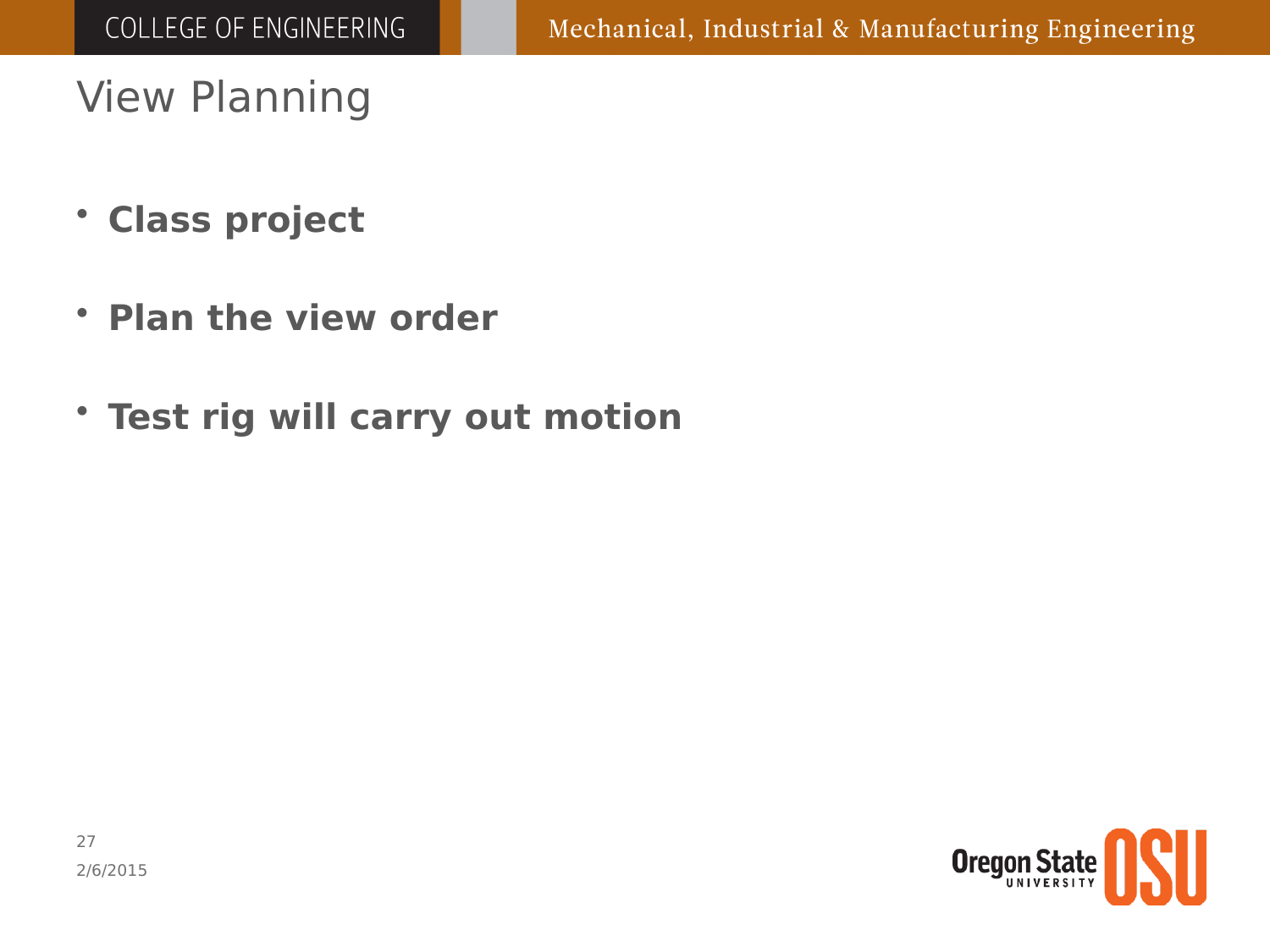

# View Planning
Class project

Plan the view order

Test rig will carry out motion
27
2/6/2015